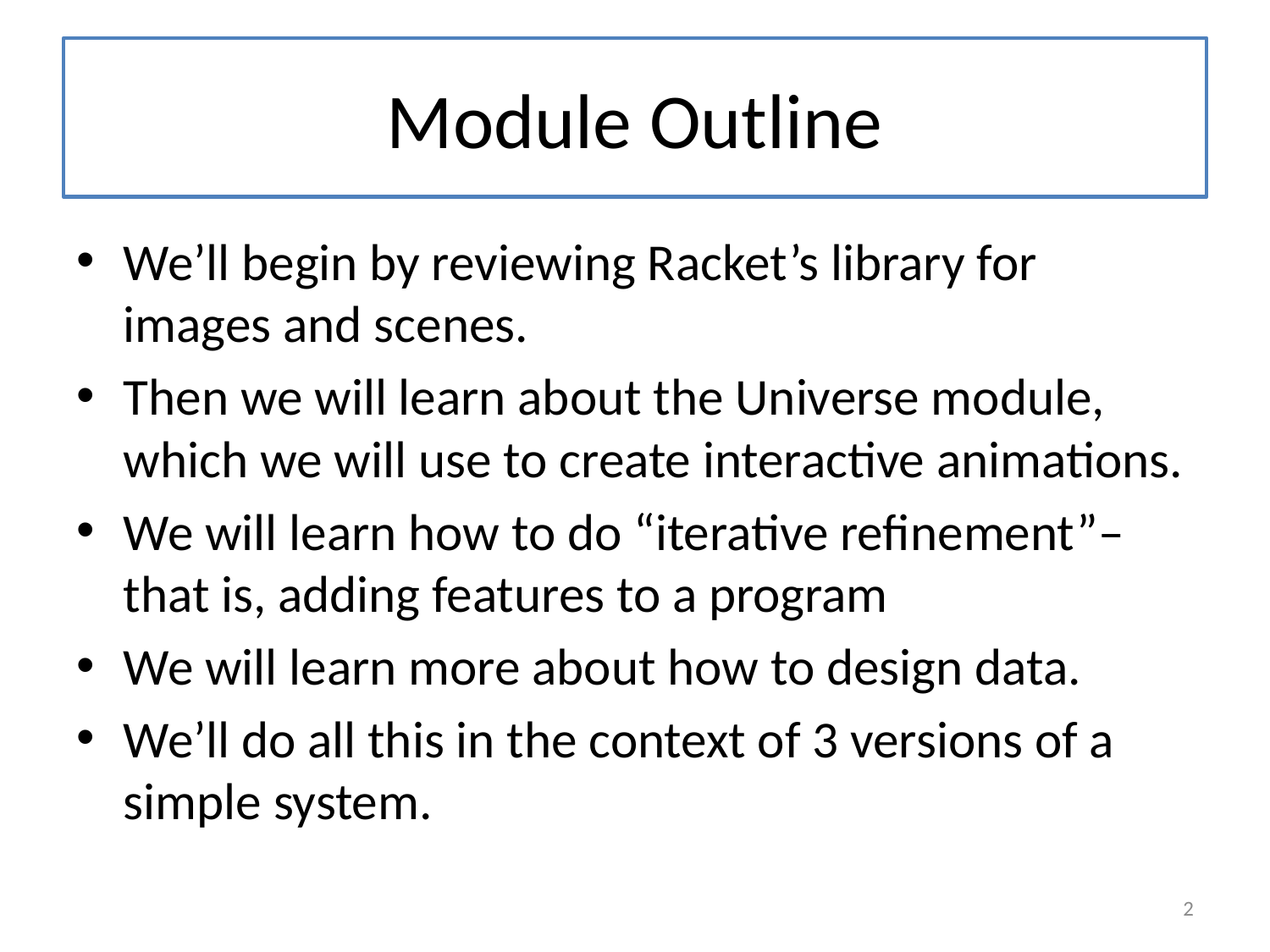

# Module Outline
We’ll begin by reviewing Racket’s library for images and scenes.
Then we will learn about the Universe module, which we will use to create interactive animations.
We will learn how to do “iterative refinement”– that is, adding features to a program
We will learn more about how to design data.
We’ll do all this in the context of 3 versions of a simple system.

2